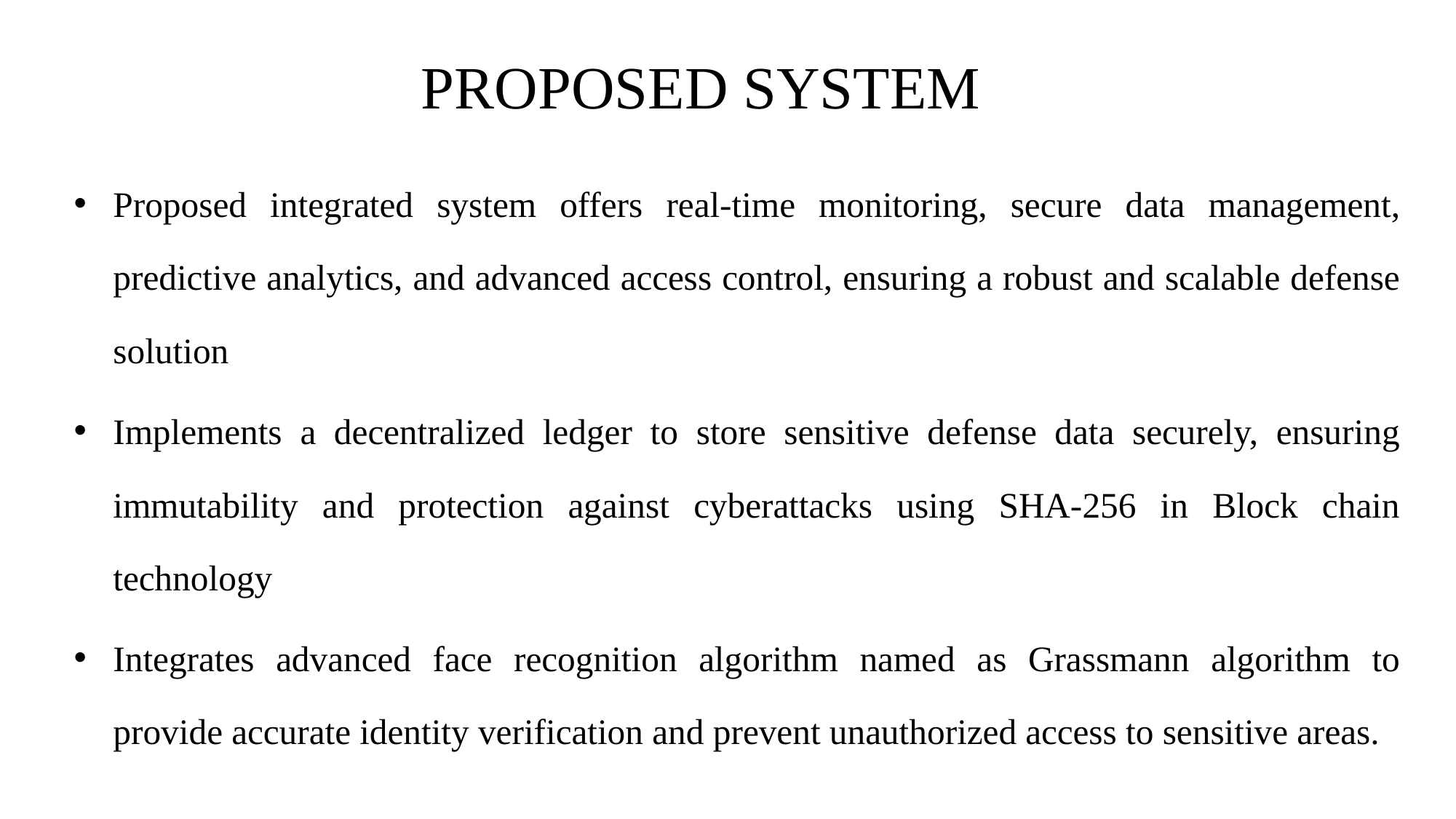

# PROPOSED SYSTEM
Proposed integrated system offers real-time monitoring, secure data management, predictive analytics, and advanced access control, ensuring a robust and scalable defense solution
Implements a decentralized ledger to store sensitive defense data securely, ensuring immutability and protection against cyberattacks using SHA-256 in Block chain technology
Integrates advanced face recognition algorithm named as Grassmann algorithm to provide accurate identity verification and prevent unauthorized access to sensitive areas.